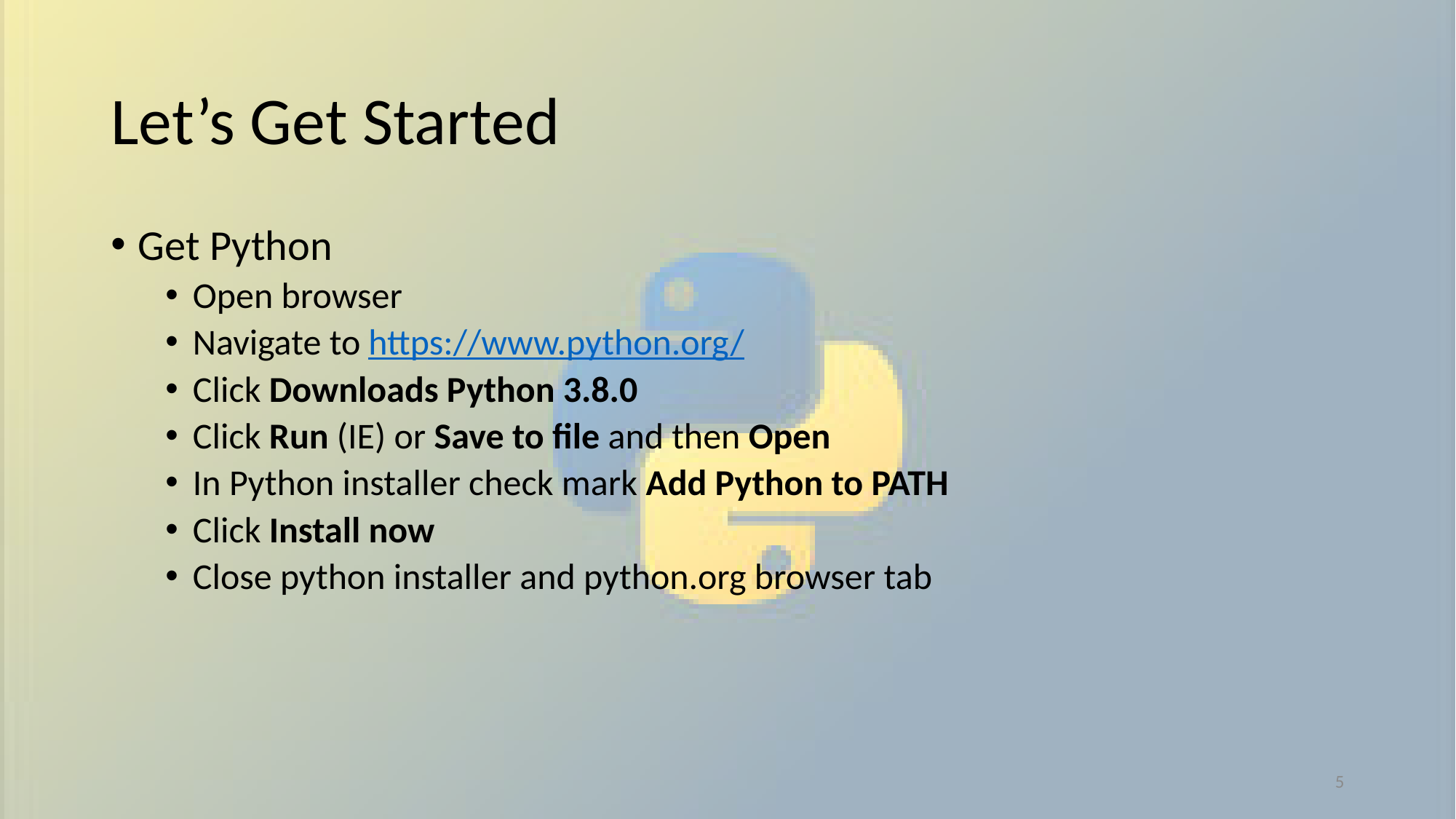

# Let’s Get Started
Get Python
Open browser
Navigate to https://www.python.org/
Click Downloads Python 3.8.0
Click Run (IE) or Save to file and then Open
In Python installer check mark Add Python to PATH
Click Install now
Close python installer and python.org browser tab
5